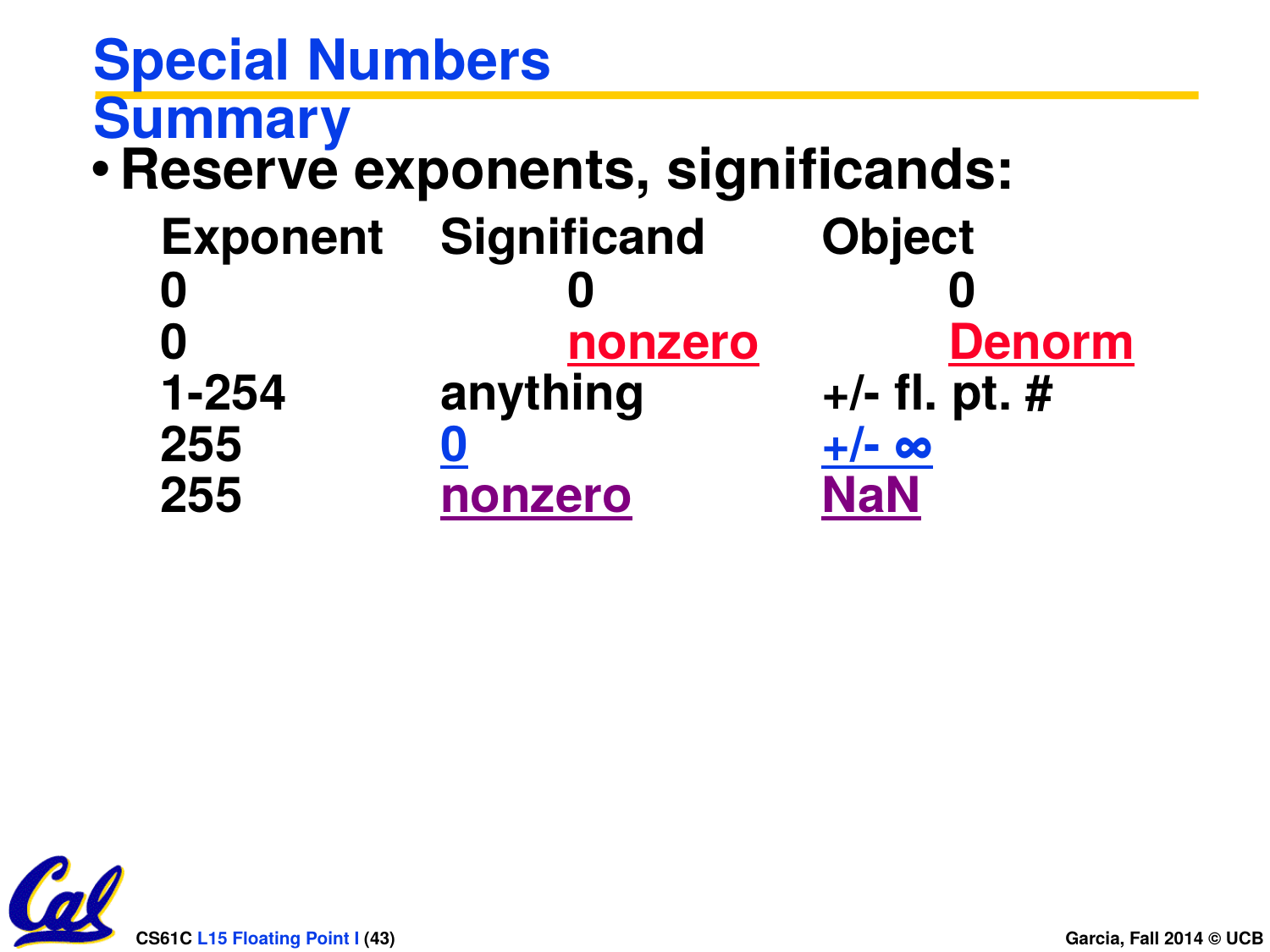

# Special Numbers Summary
Reserve exponents, significands:
Exponent	Significand	Object
0			0			0
0			nonzero		Denorm
1-254		anything		+/- fl. pt. #
255		0			+/- ∞
255		nonzero		NaN